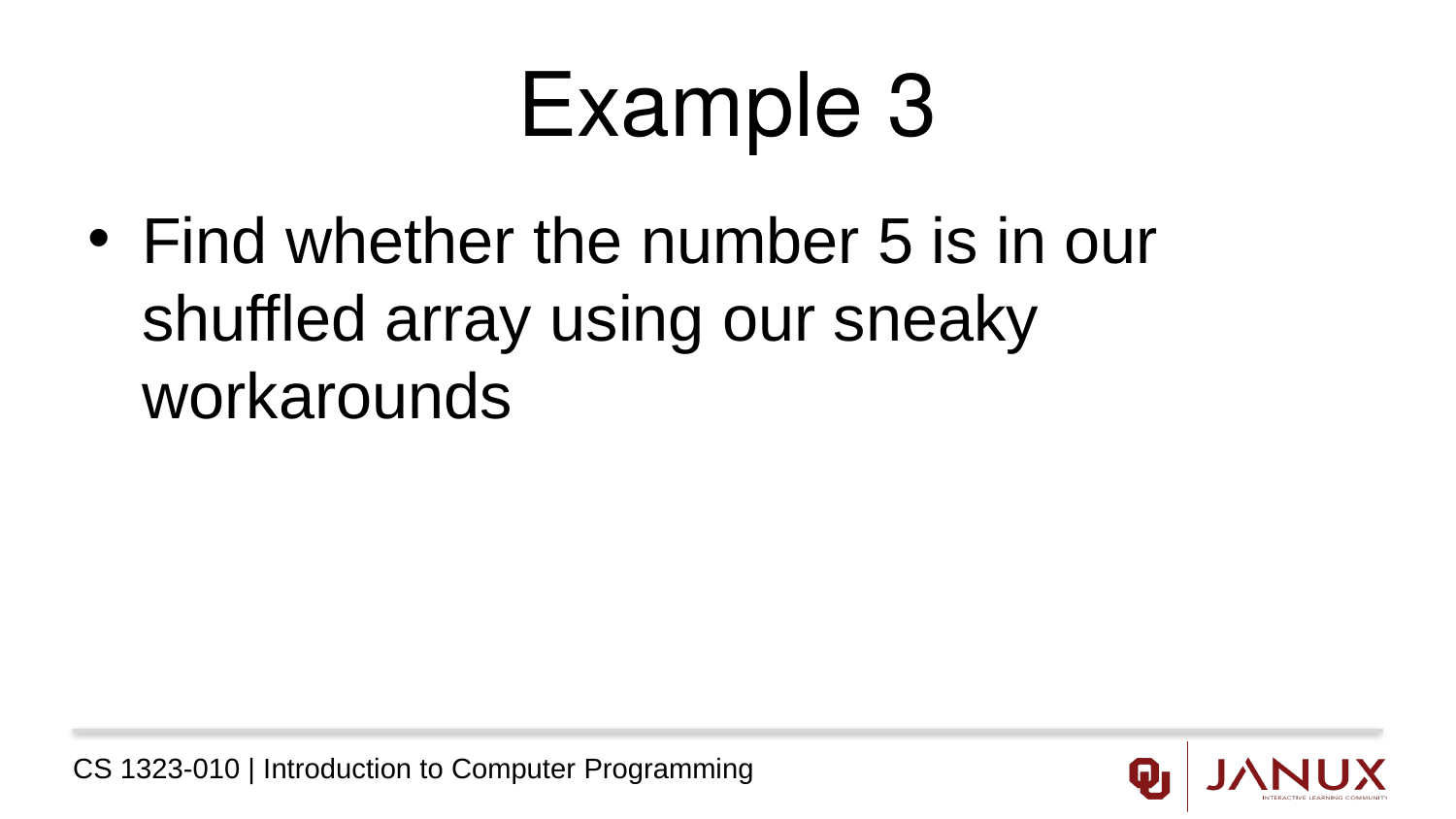

# Example 3
Find whether the number 5 is in our shuffled array using our sneaky workarounds